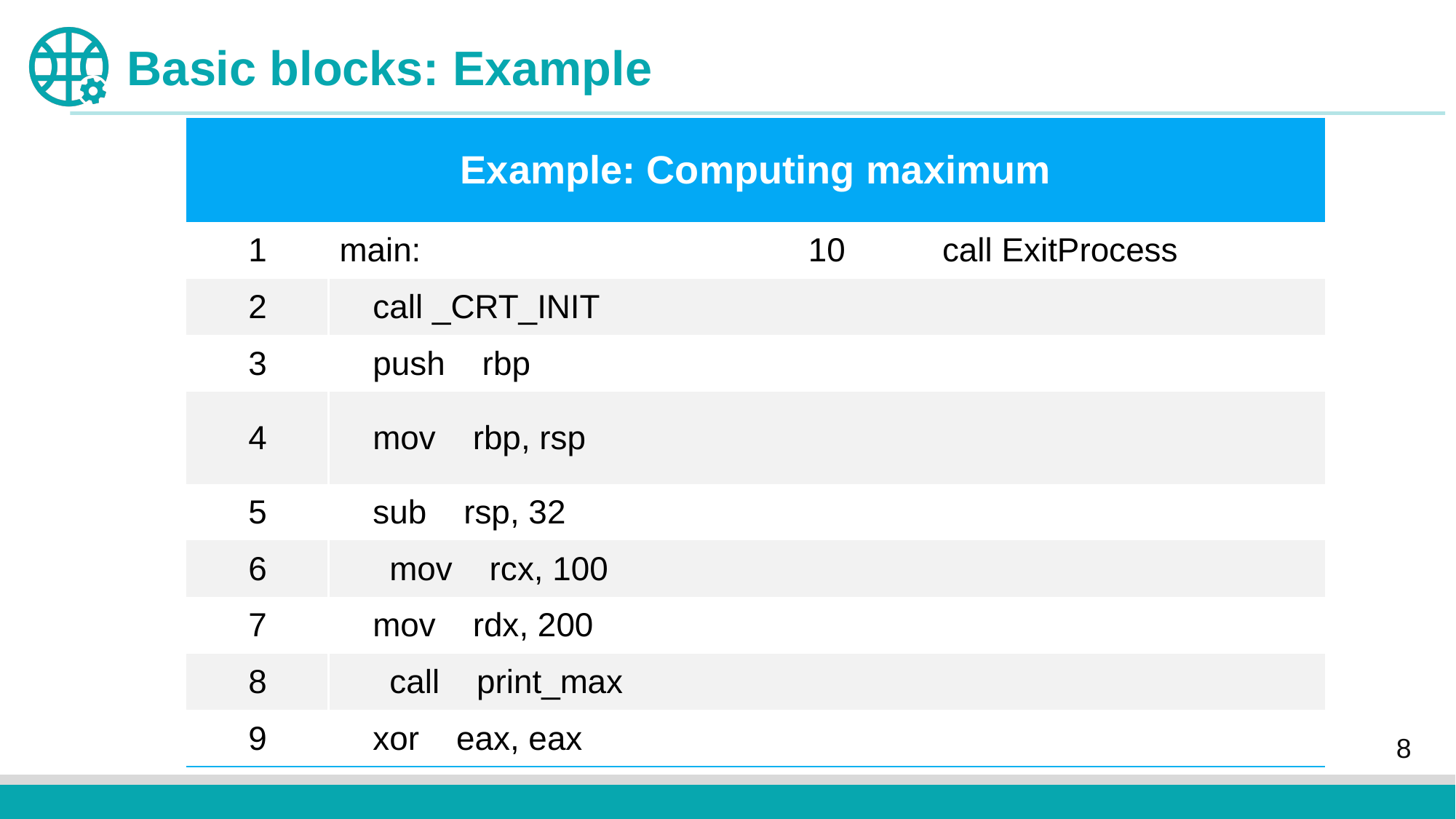

Basic blocks: Example
| Example: Computing maximum |  |  |  |
| --- | --- | --- | --- |
| 1 | main: | 10 | call ExitProcess |
| 2 | call \_CRT\_INIT |  |  |
| 3 | push rbp |  |  |
| 4 | mov rbp, rsp |  |  |
| 5 | sub rsp, 32 |  |  |
| 6 | mov rcx, 100 |  |  |
| 7 | mov rdx, 200 |  |  |
| 8 | call print\_max |  |  |
| 9 | xor eax, eax |  |  |